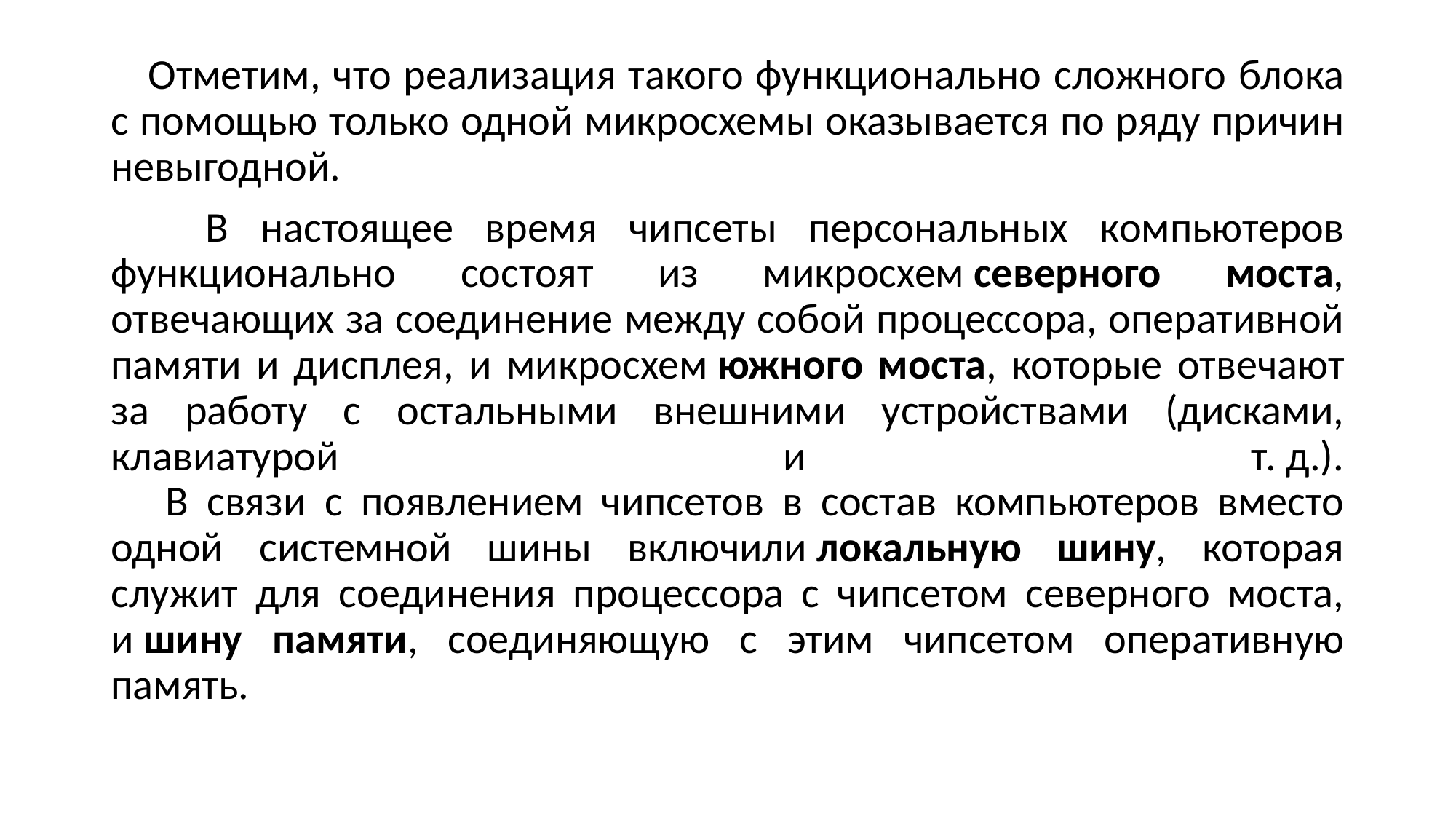

Отметим, что реализация такого функционально сложного блока с помощью только одной микросхемы оказывается по ряду причин невыгодной.
   В настоящее время чипсеты персональных компьютеров функционально состоят из микросхем северного моста, отвечающих за соединение между собой процессора, оперативной памяти и дисплея, и микросхем южного моста, которые отвечают за работу с остальными внешними устройствами (дисками, клавиатурой и т. д.).
   В связи с появлением чипсетов в состав компьютеров вместо одной системной шины включили локальную шину, которая служит для соединения процессора с чипсетом северного моста, и шину памяти, соединяющую с этим чипсетом оперативную память.